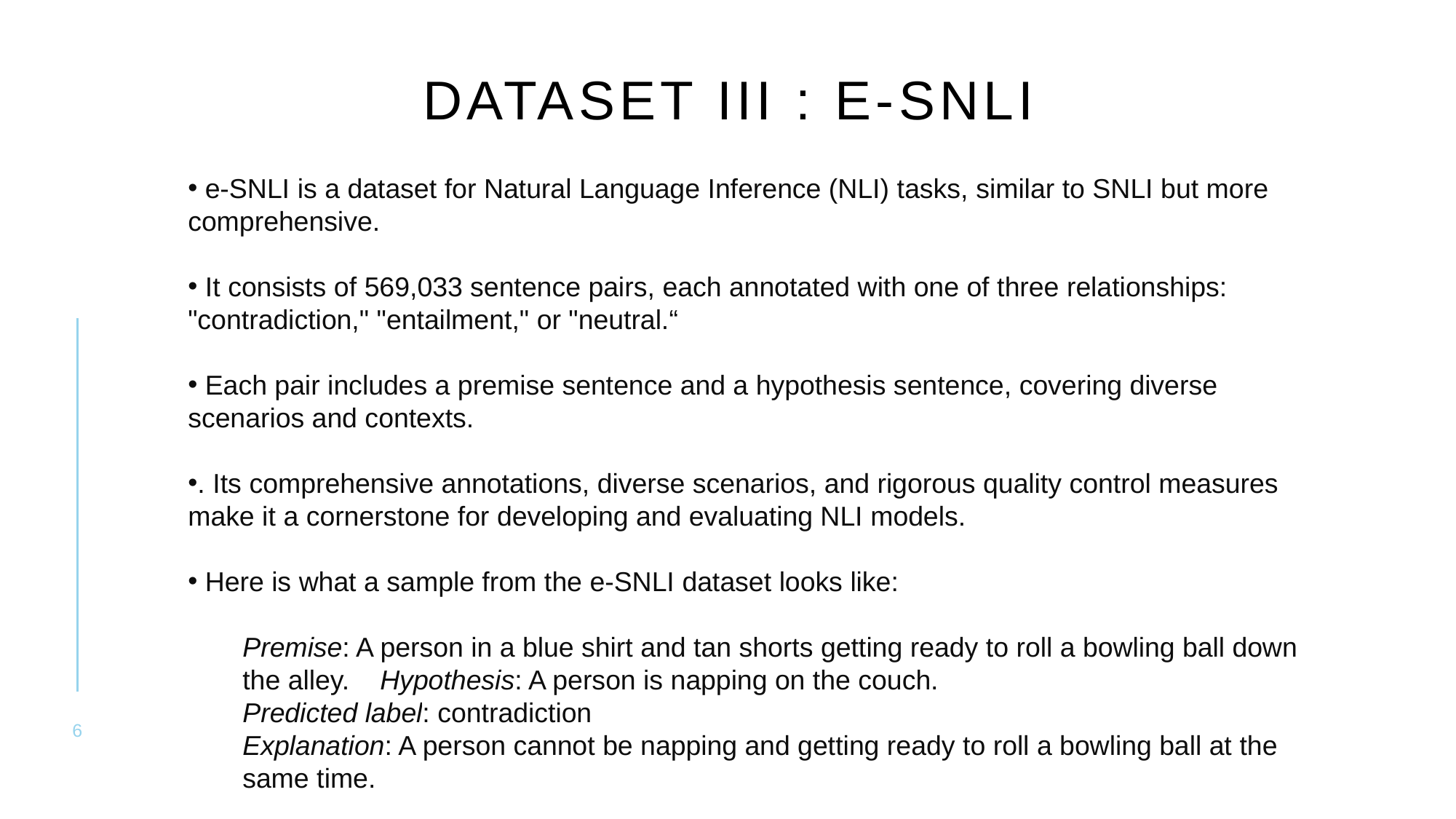

# DATASET Iii : e-SNLI

 e-SNLI is a dataset for Natural Language Inference (NLI) tasks, similar to SNLI but more comprehensive.

 It consists of 569,033 sentence pairs, each annotated with one of three relationships: "contradiction," "entailment," or "neutral.“

 Each pair includes a premise sentence and a hypothesis sentence, covering diverse scenarios and contexts.

. Its comprehensive annotations, diverse scenarios, and rigorous quality control measures make it a cornerstone for developing and evaluating NLI models.

 Here is what a sample from the e-SNLI dataset looks like:

Premise: A person in a blue shirt and tan shorts getting ready to roll a bowling ball down the alley.    Hypothesis: A person is napping on the couch.
Predicted label: contradiction
Explanation: A person cannot be napping and getting ready to roll a bowling ball at the same time.

6